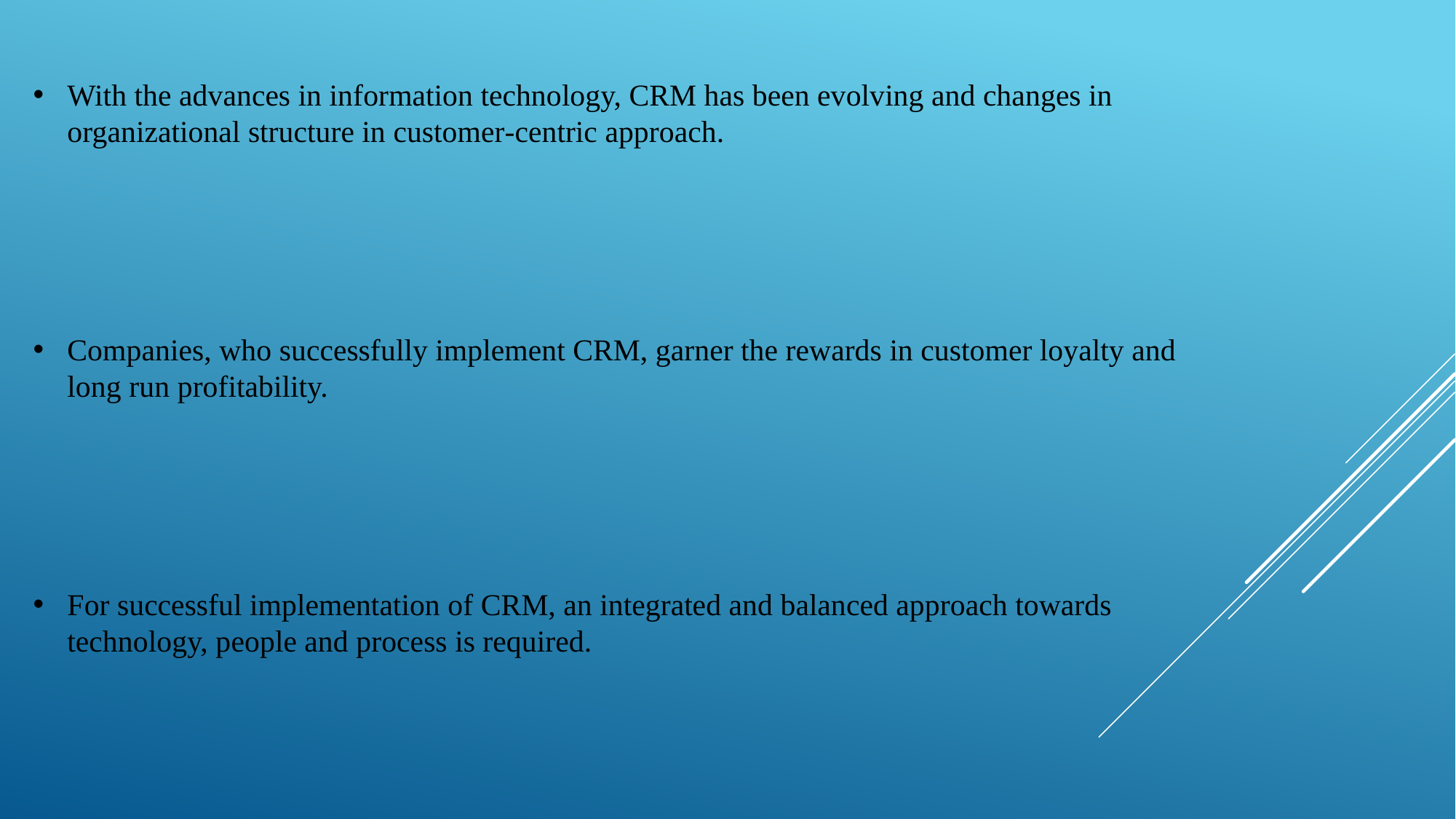

With the advances in information technology, CRM has been evolving and changes in organizational structure in customer‐centric approach.

Companies, who successfully implement CRM, garner the rewards in customer loyalty and long run profitability.

For successful implementation of CRM, an integrated and balanced approach towards technology, people and process is required.